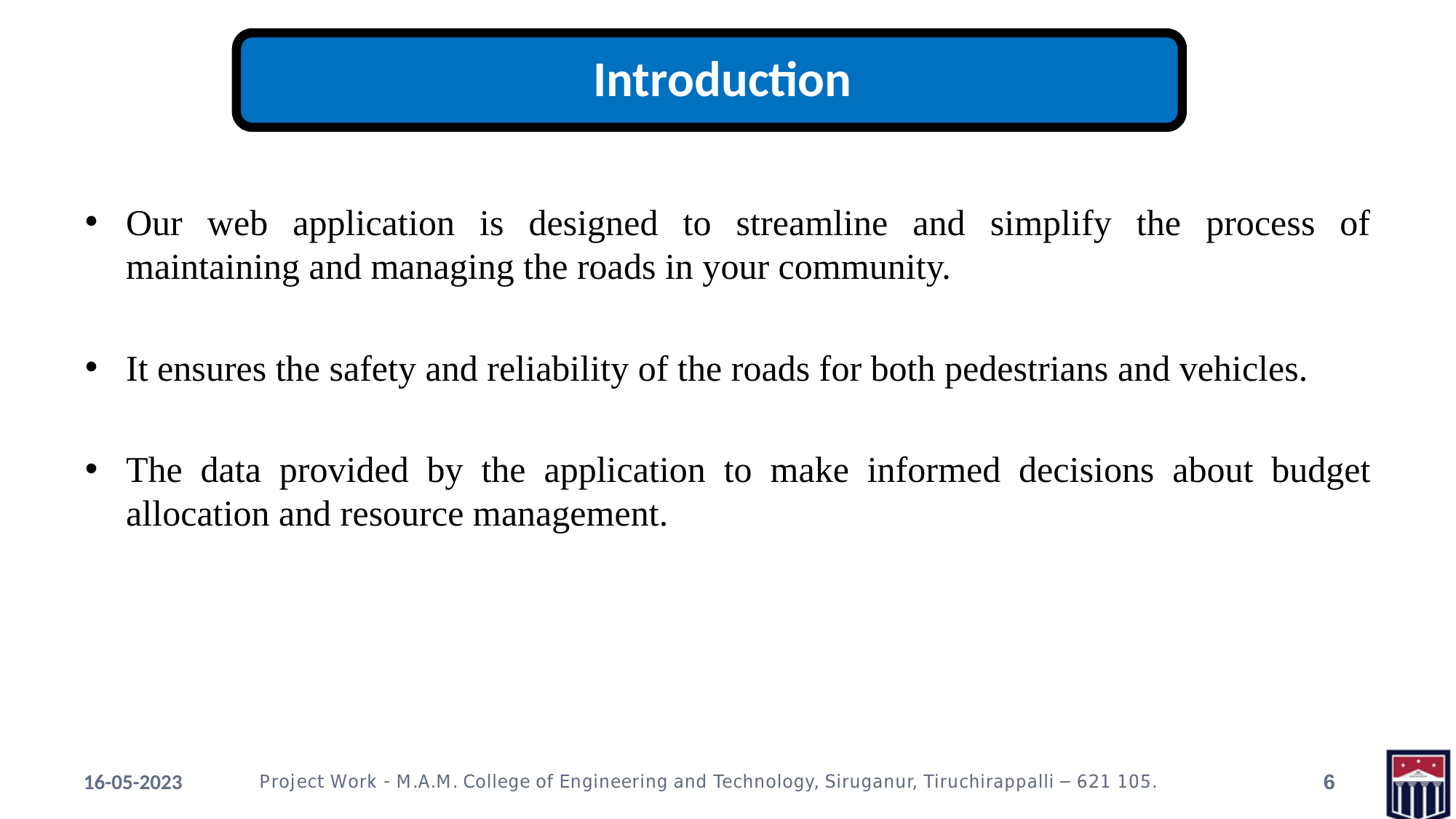

Introduction
Our web application is designed to streamline and simplify the process of maintaining and managing the roads in your community.

It ensures the safety and reliability of the roads for both pedestrians and vehicles.

The data provided by the application to make informed decisions about budget allocation and resource management.

16-05-2023
Project Work - M.A.M. College of Engineering and Technology, Siruganur, Tiruchirappalli – 621 105.
6